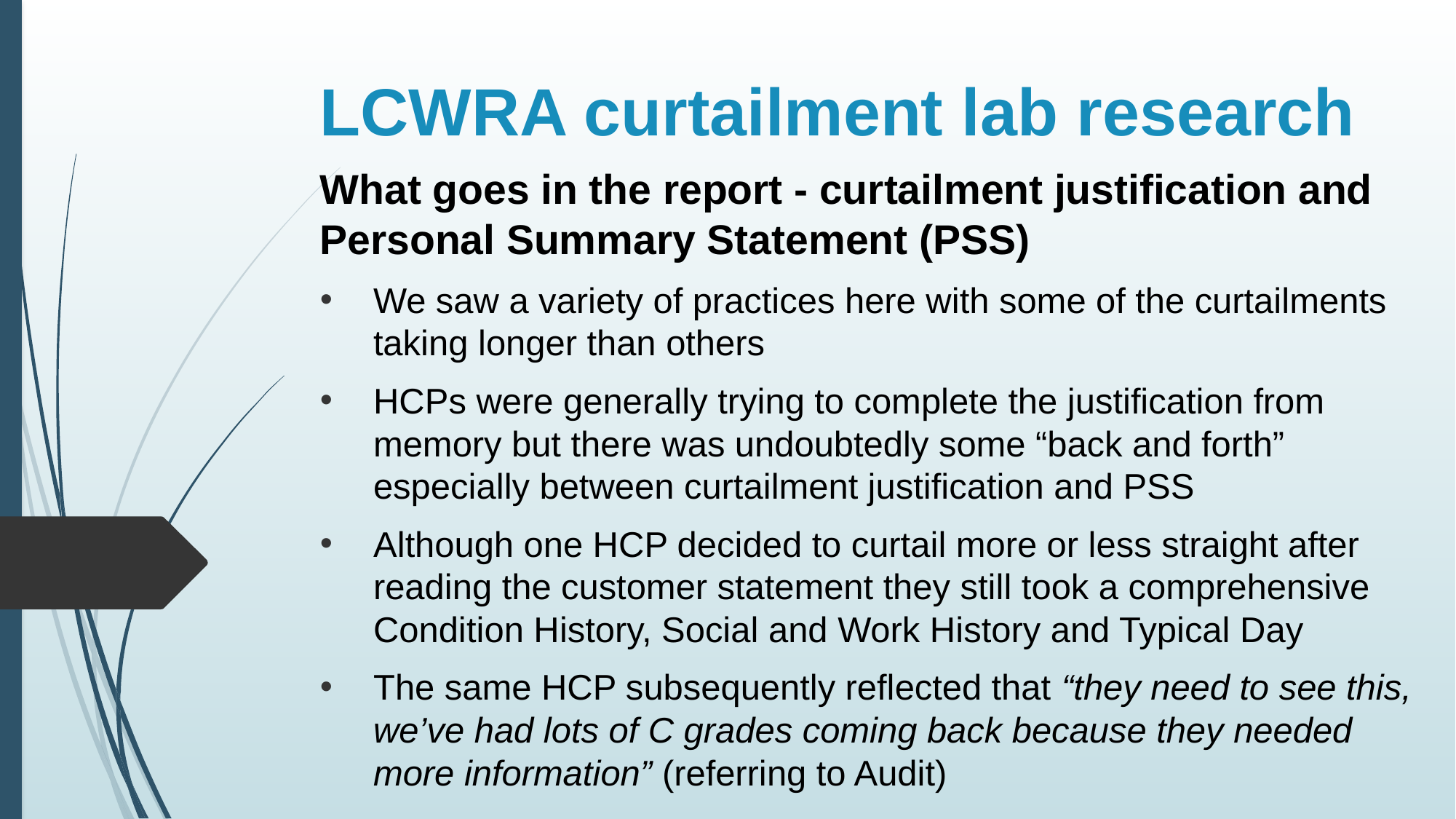

# LCWRA curtailment lab research
What goes in the report - curtailment justification and Personal Summary Statement (PSS)
We saw a variety of practices here with some of the curtailments taking longer than others
HCPs were generally trying to complete the justification from memory but there was undoubtedly some “back and forth” especially between curtailment justification and PSS
Although one HCP decided to curtail more or less straight after reading the customer statement they still took a comprehensive Condition History, Social and Work History and Typical Day
The same HCP subsequently reflected that “they need to see this, we’ve had lots of C grades coming back because they needed more information” (referring to Audit)